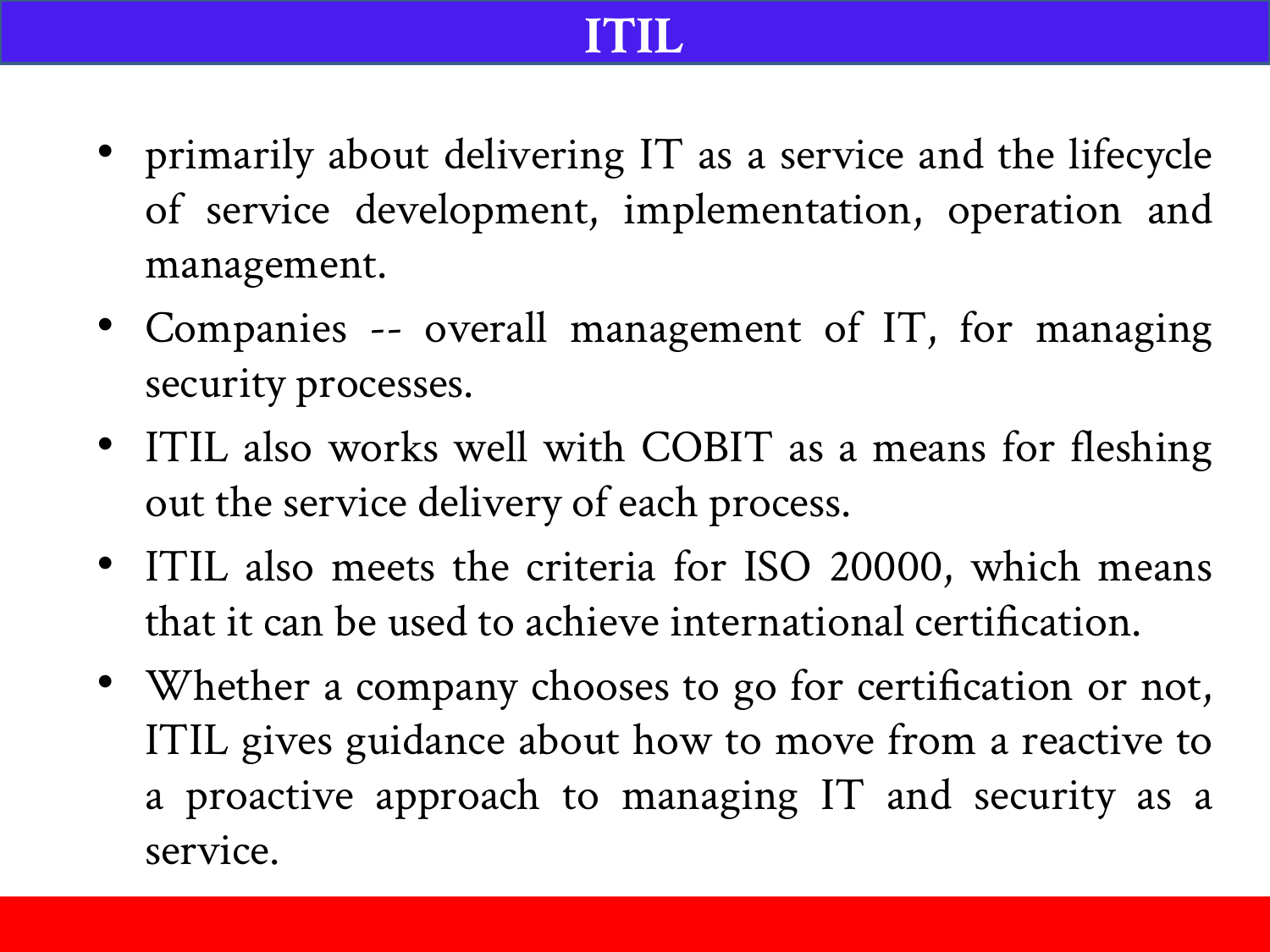

ITIL
primarily about delivering IT as a service and the lifecycle of service development, implementation, operation and management.
Companies -- overall management of IT, for managing security processes.
ITIL also works well with COBIT as a means for fleshing out the service delivery of each process.
ITIL also meets the criteria for ISO 20000, which means that it can be used to achieve international certification.
Whether a company chooses to go for certification or not, ITIL gives guidance about how to move from a reactive to a proactive approach to managing IT and security as a service.